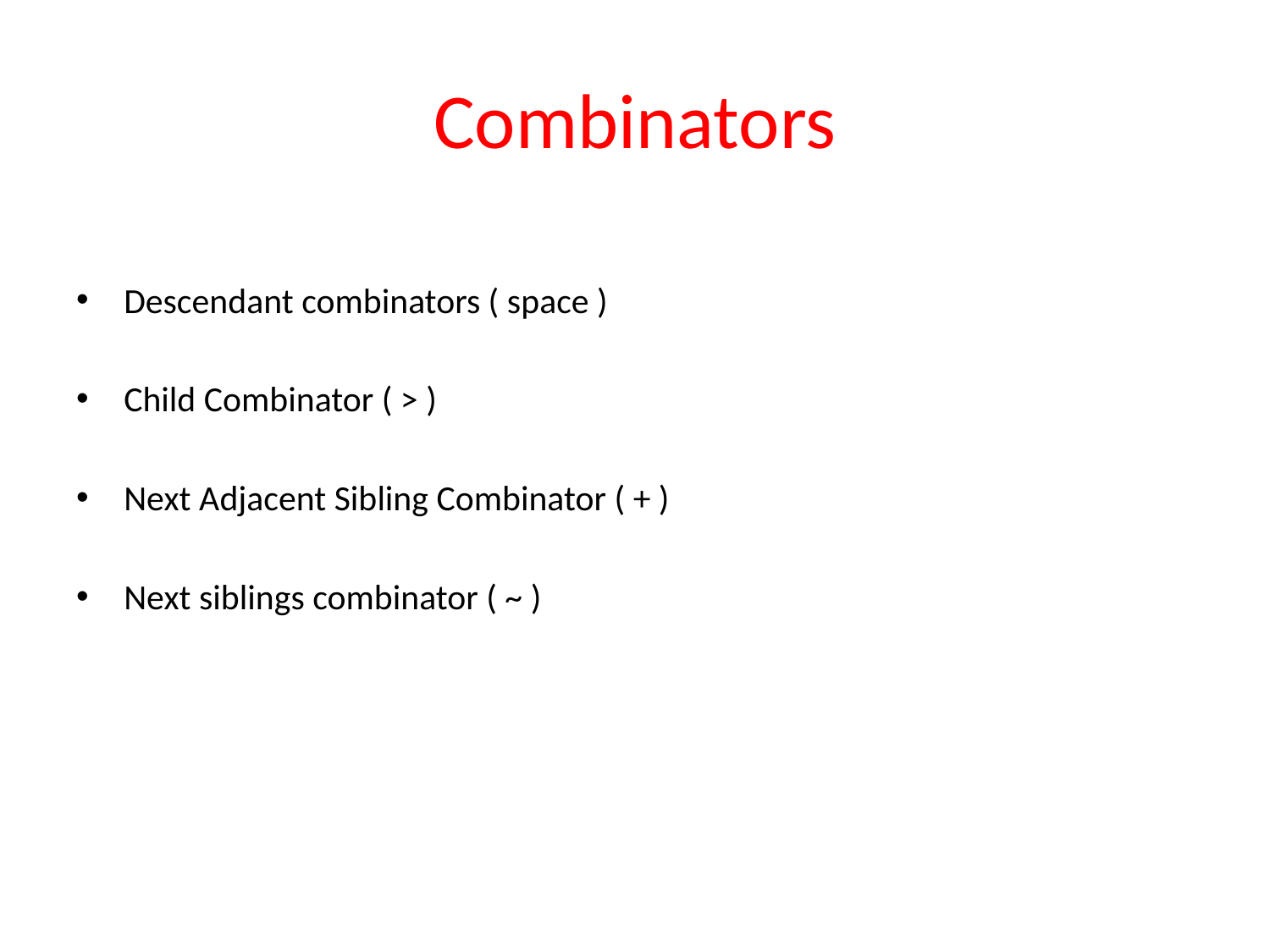

# Combinators

Descendant combinators ( space )

Child Combinator ( > )

Next Adjacent Sibling Combinator ( + )

Next siblings combinator ( ~ )